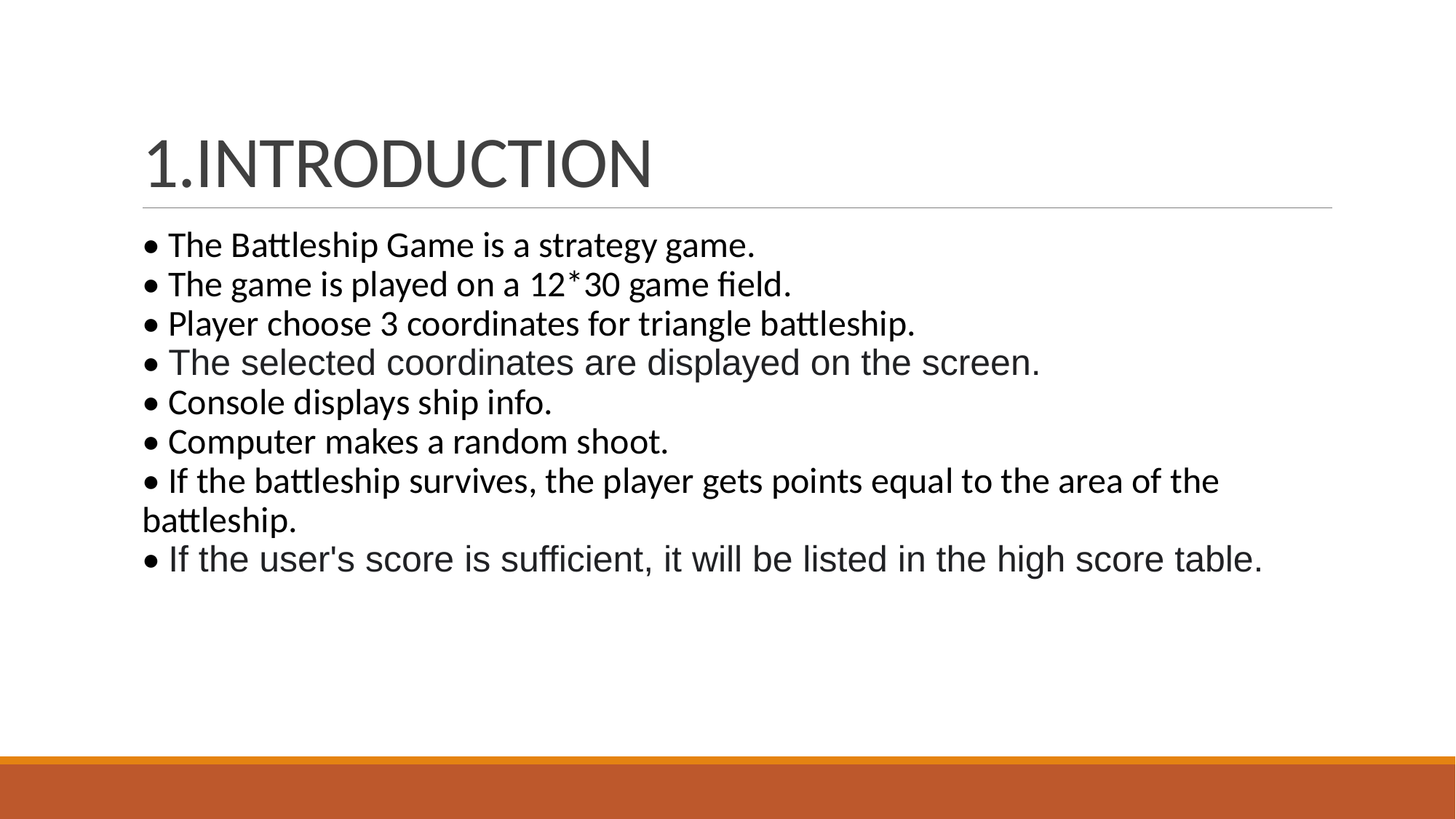

# 1.INTRODUCTION
• The Battleship Game is a strategy game.
• The game is played on a 12*30 game field.
• Player choose 3 coordinates for triangle battleship.
• The selected coordinates are displayed on the screen.
• Console displays ship info.
• Computer makes a random shoot.
• If the battleship survives, the player gets points equal to the area of the battleship.
• If the user's score is sufficient, it will be listed in the high score table.